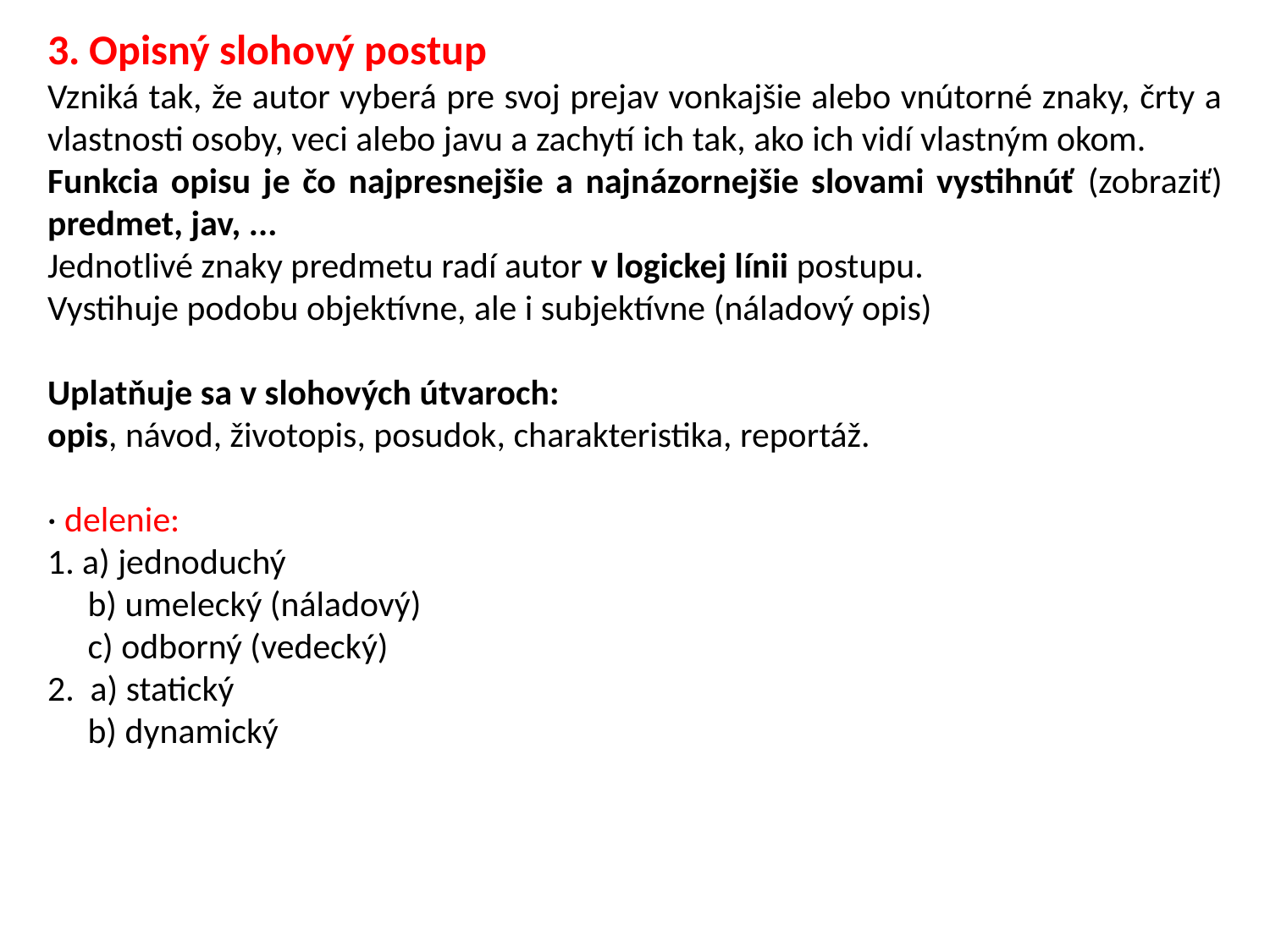

3. Opisný slohový postup
Vzniká tak, že autor vyberá pre svoj prejav vonkajšie alebo vnútorné znaky, črty a vlastnosti osoby, veci alebo javu a zachytí ich tak, ako ich vidí vlastným okom.
Funkcia opisu je čo najpresnejšie a najnázornejšie slovami vystihnúť (zobraziť) predmet, jav, ...
Jednotlivé znaky predmetu radí autor v logickej línii postupu.
Vystihuje podobu objektívne, ale i subjektívne (náladový opis)

Uplatňuje sa v slohových útvaroch:
opis, návod, životopis, posudok, charakteristika, reportáž.

· delenie:
1. a) jednoduchý
     b) umelecký (náladový)
     c) odborný (vedecký)
2.  a) statický
     b) dynamický